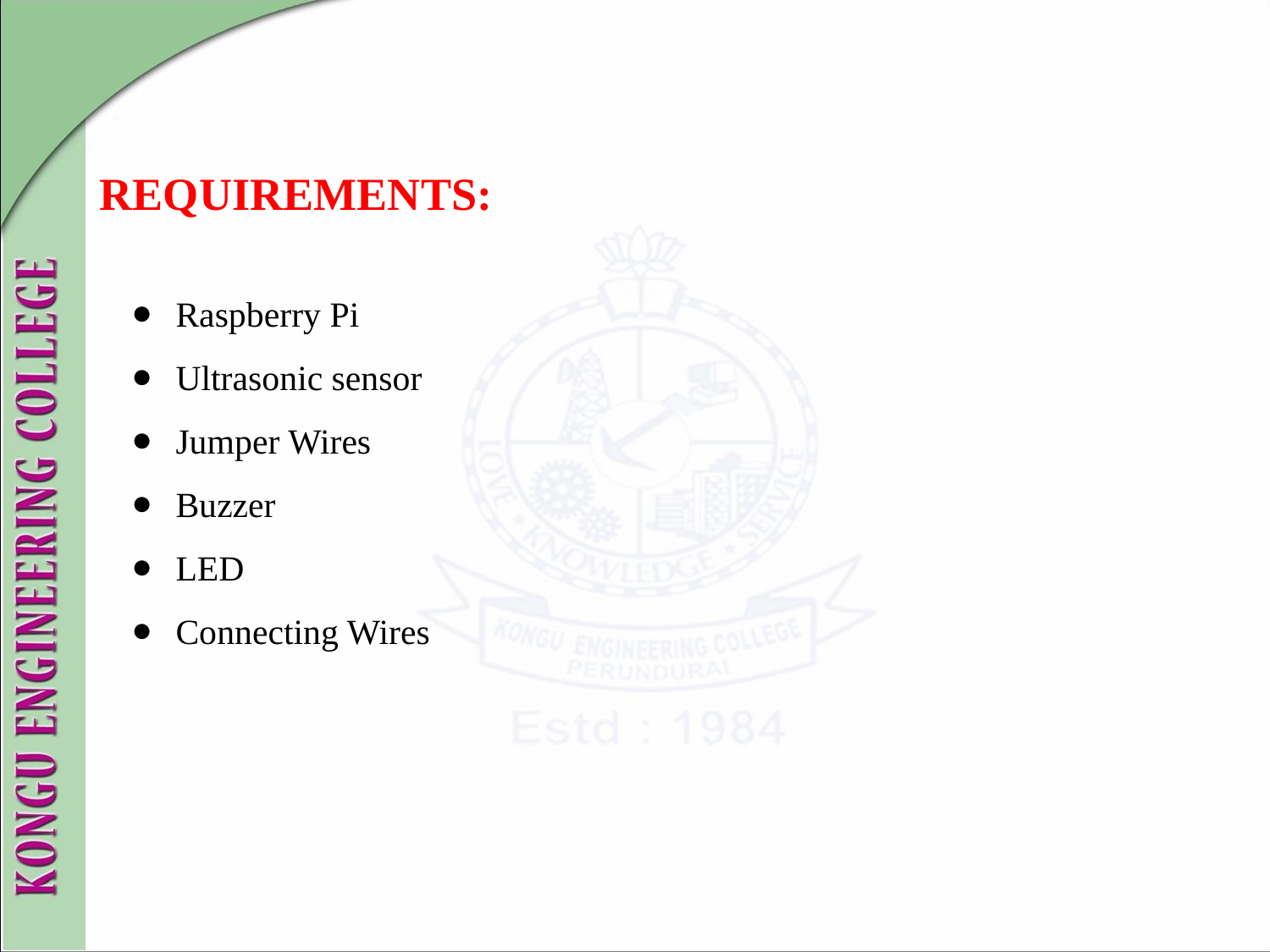

# REQUIREMENTS:
Raspberry Pi
Ultrasonic sensor
Jumper Wires
Buzzer
LED
Connecting Wires